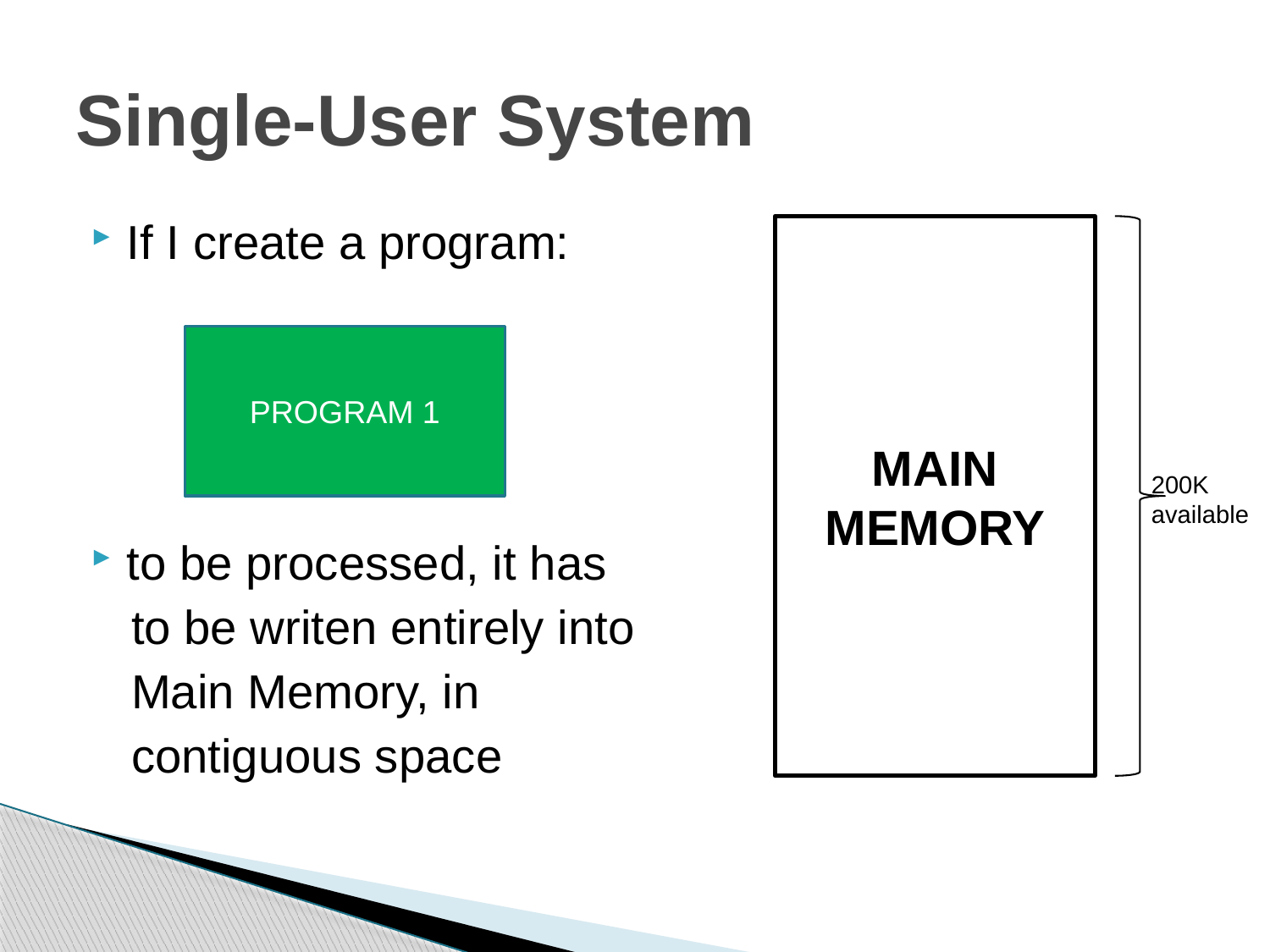

# Single-User System
If I create a program:

to be processed, it has
   to be writen entirely into
   Main Memory, in
   contiguous space
MAIN
MEMORY

PROGRAM 1
200K
available